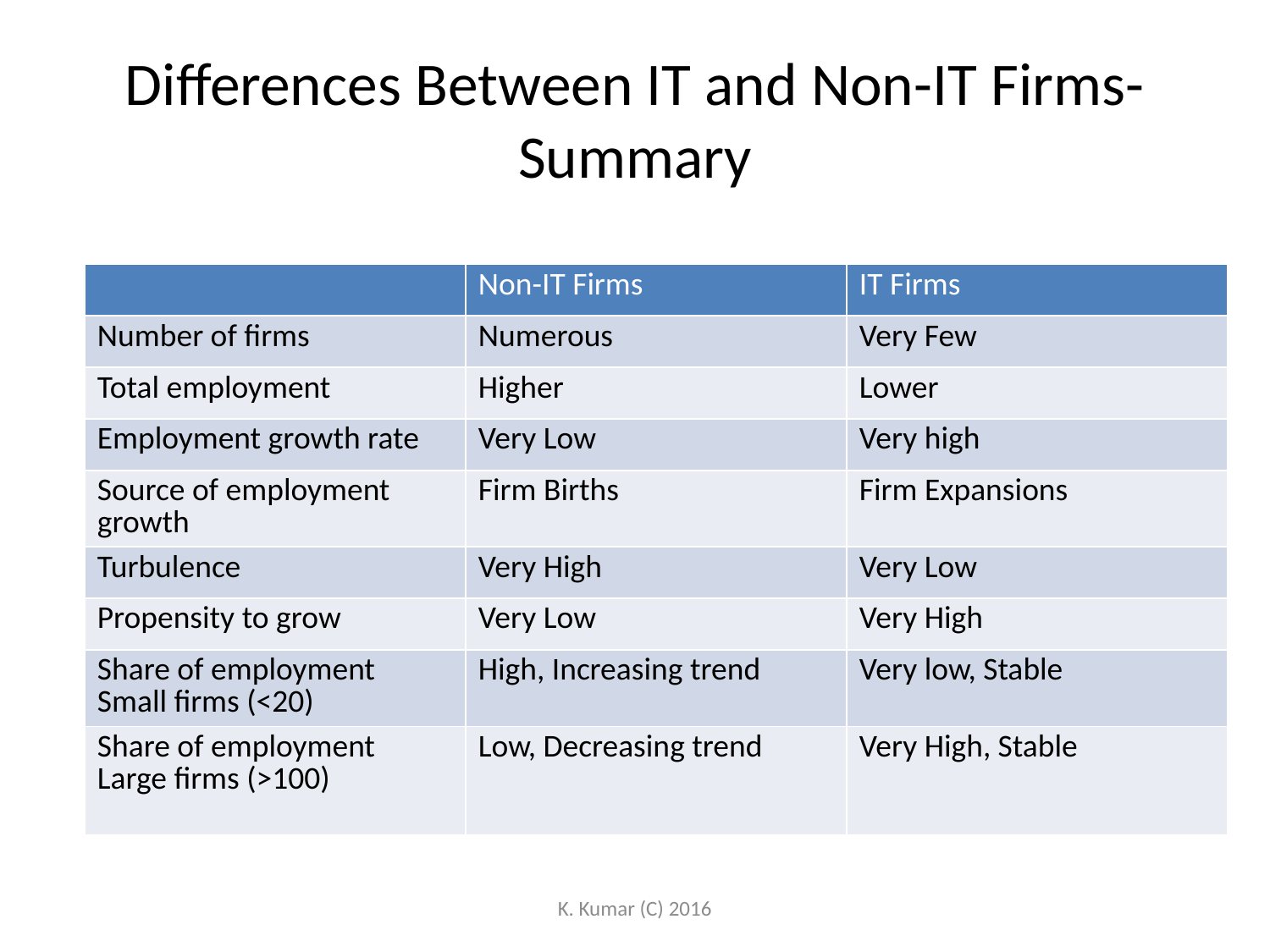

# Differences Between IT and Non-IT Firms- Summary
|  | Non-IT Firms | IT Firms |
| --- | --- | --- |
| Number of firms | Numerous | Very Few |
| Total employment | Higher | Lower |
| Employment growth rate | Very Low | Very high |
| Source of employment growth | Firm Births | Firm Expansions |
| Turbulence | Very High | Very Low |
| Propensity to grow | Very Low | Very High |
| Share of employment Small firms (<20) | High, Increasing trend | Very low, Stable |
| Share of employment Large firms (>100) | Low, Decreasing trend | Very High, Stable |
K. Kumar (C) 2016